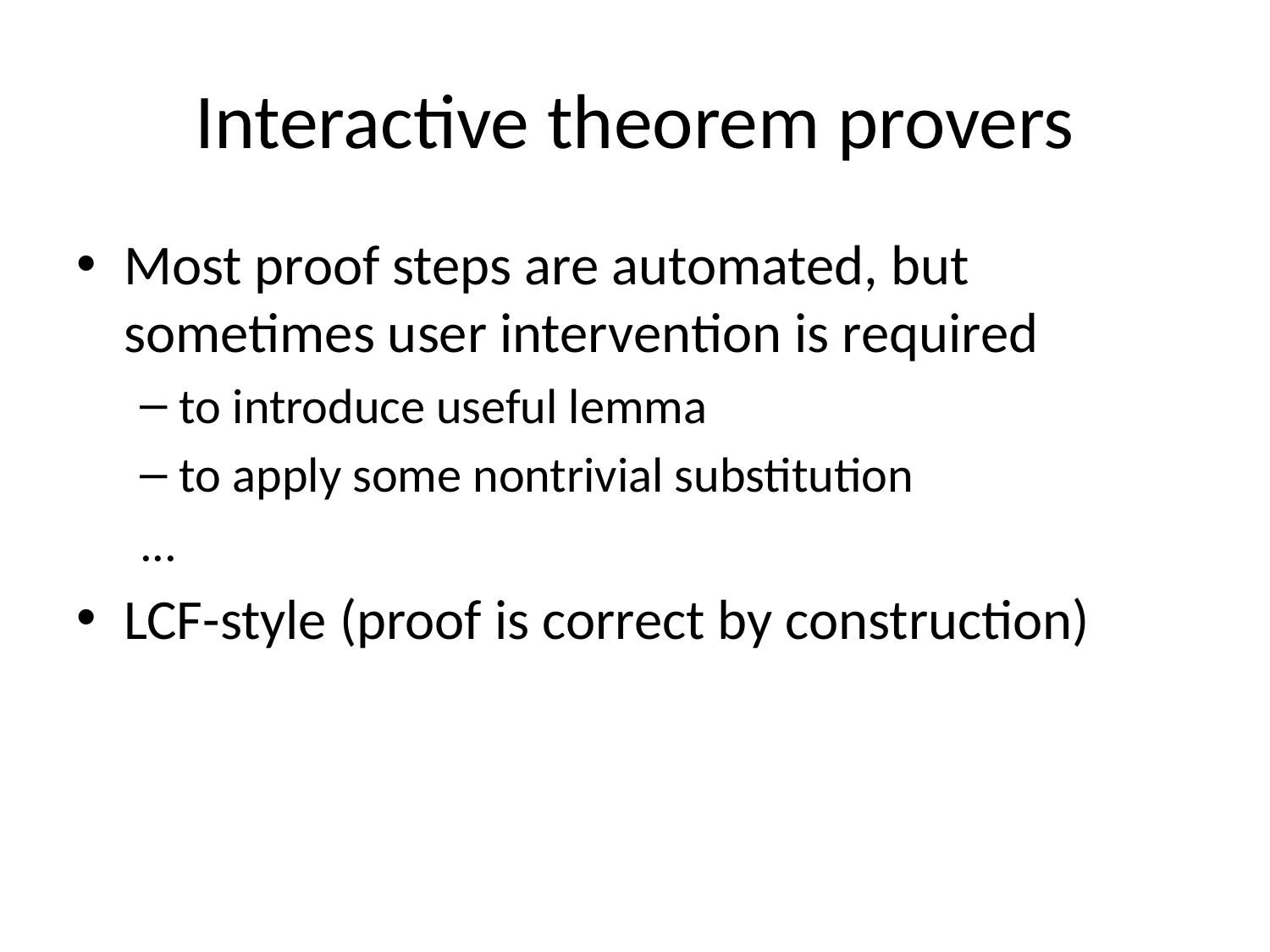

# Interactive theorem provers
Most proof steps are automated, but sometimes user intervention is required
to introduce useful lemma
to apply some nontrivial substitution
...
LCF-style (proof is correct by construction)